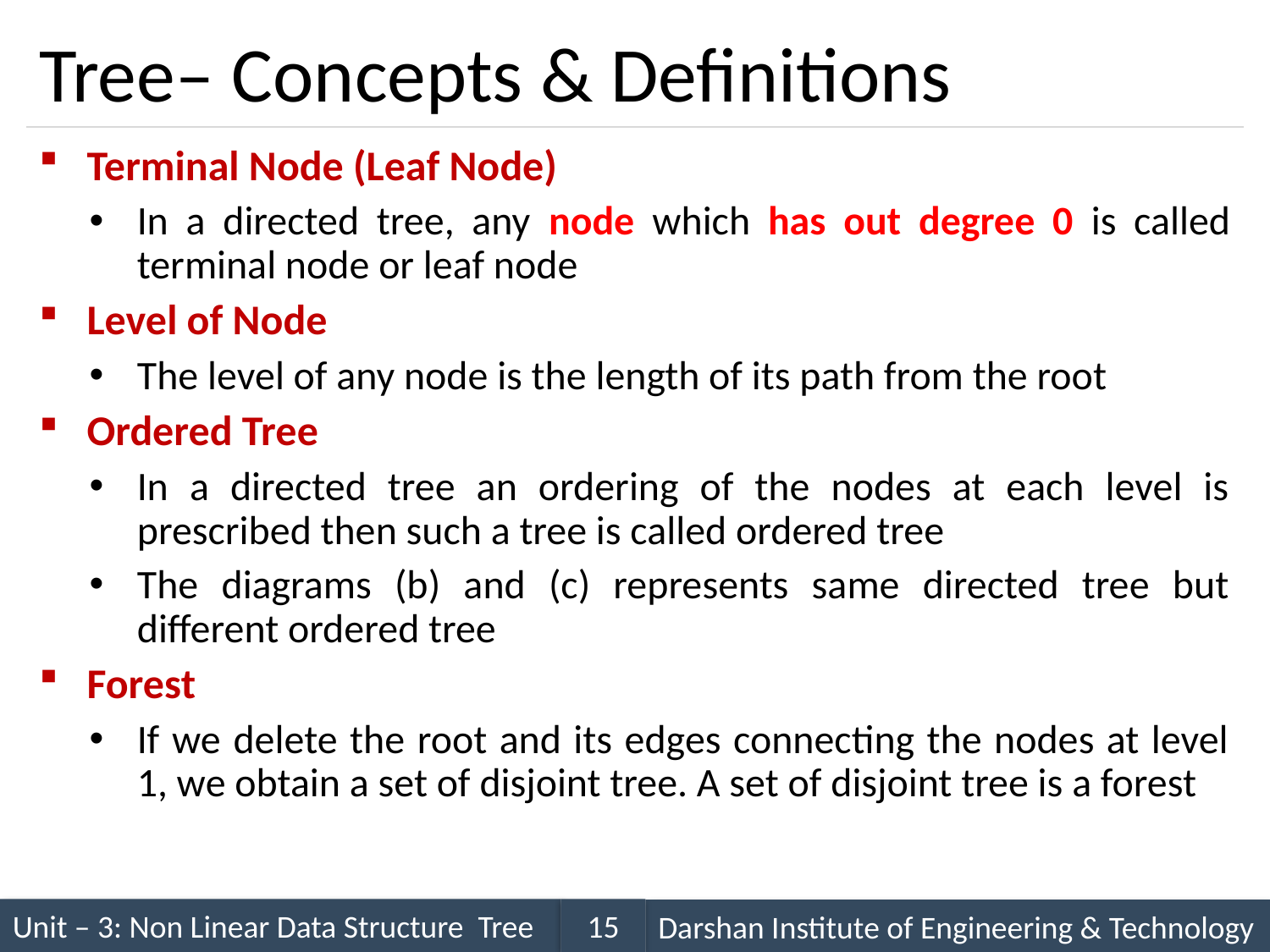

# Tree– Concepts & Definitions
Terminal Node (Leaf Node)
In a directed tree, any node which has out degree 0 is called terminal node or leaf node
Level of Node
The level of any node is the length of its path from the root
Ordered Tree
In a directed tree an ordering of the nodes at each level is prescribed then such a tree is called ordered tree
The diagrams (b) and (c) represents same directed tree but different ordered tree
Forest
If we delete the root and its edges connecting the nodes at level 1, we obtain a set of disjoint tree. A set of disjoint tree is a forest